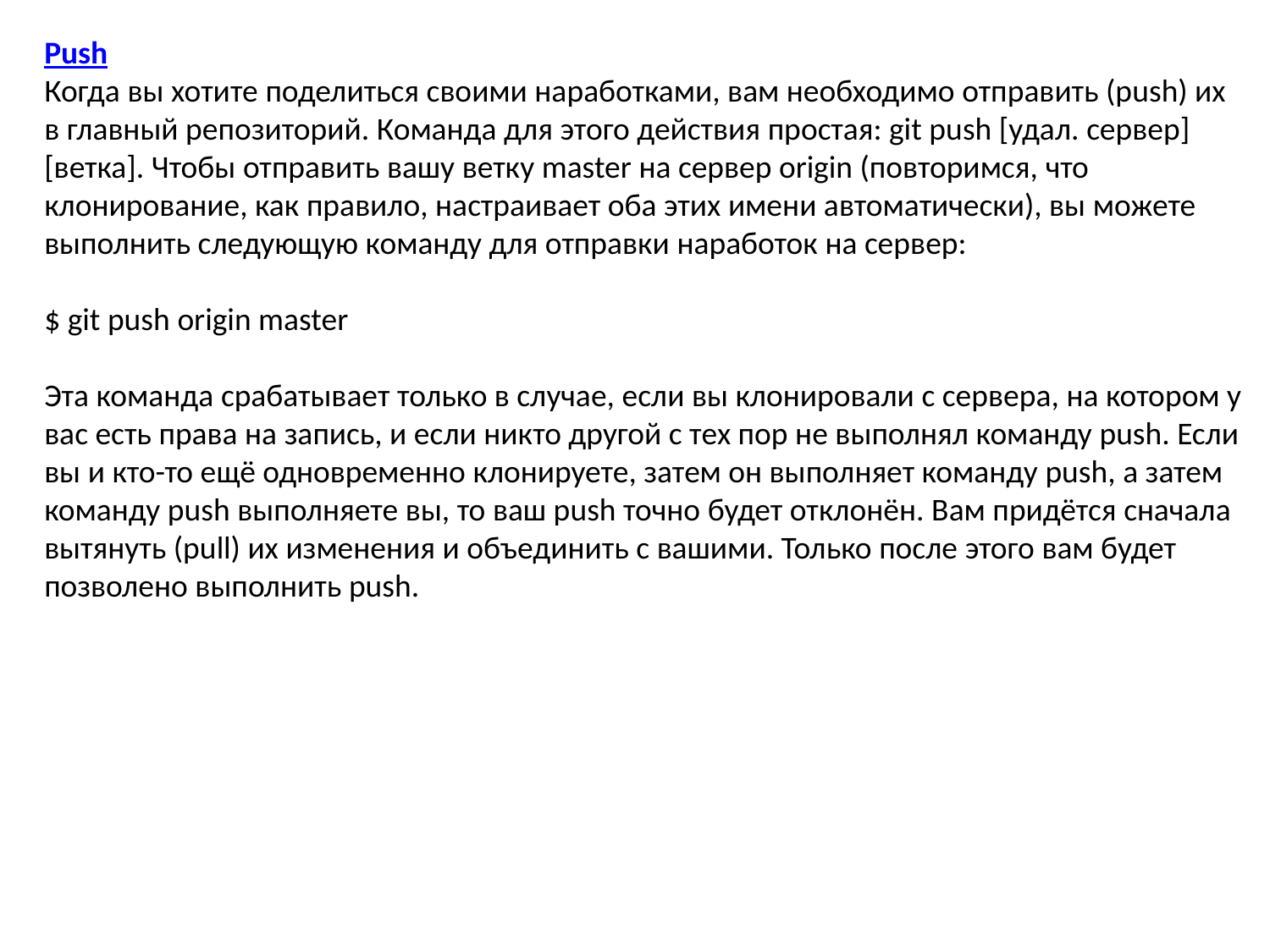

Push
Когда вы хотите поделиться своими наработками, вам необходимо отправить (push) их в главный репозиторий. Команда для этого действия простая: git push [удал. сервер] [ветка]. Чтобы отправить вашу ветку master на сервер origin (повторимся, что клонирование, как правило, настраивает оба этих имени автоматически), вы можете выполнить следующую команду для отправки наработок на сервер:

$ git push origin master

Эта команда срабатывает только в случае, если вы клонировали с сервера, на котором у вас есть права на запись, и если никто другой с тех пор не выполнял команду push. Если вы и кто-то ещё одновременно клонируете, затем он выполняет команду push, а затем команду push выполняете вы, то ваш push точно будет отклонён. Вам придётся сначала вытянуть (pull) их изменения и объединить с вашими. Только после этого вам будет позволено выполнить push.